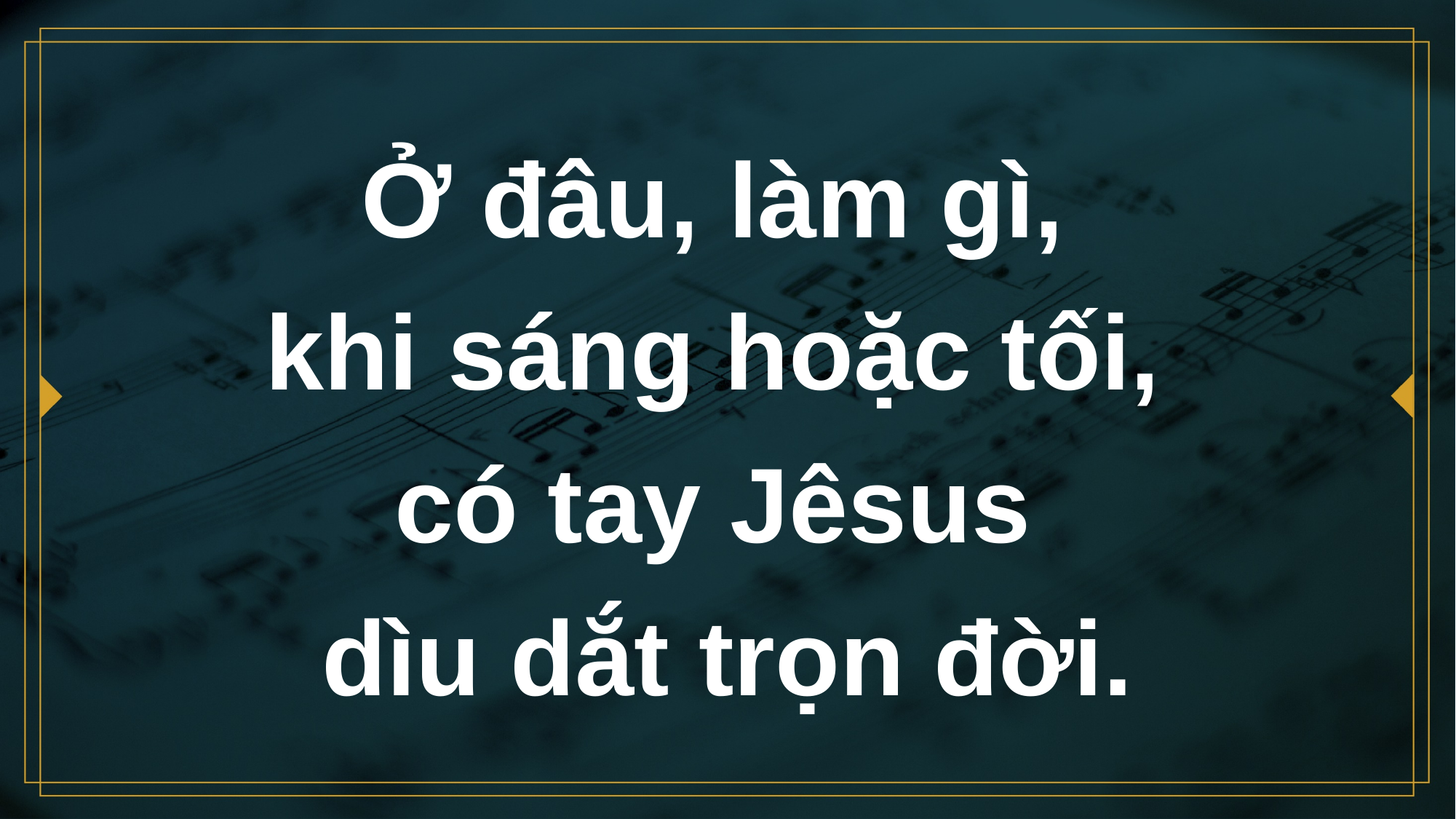

# Ở đâu, làm gì, khi sáng hoặc tối, có tay Jêsus dìu dắt trọn đời.